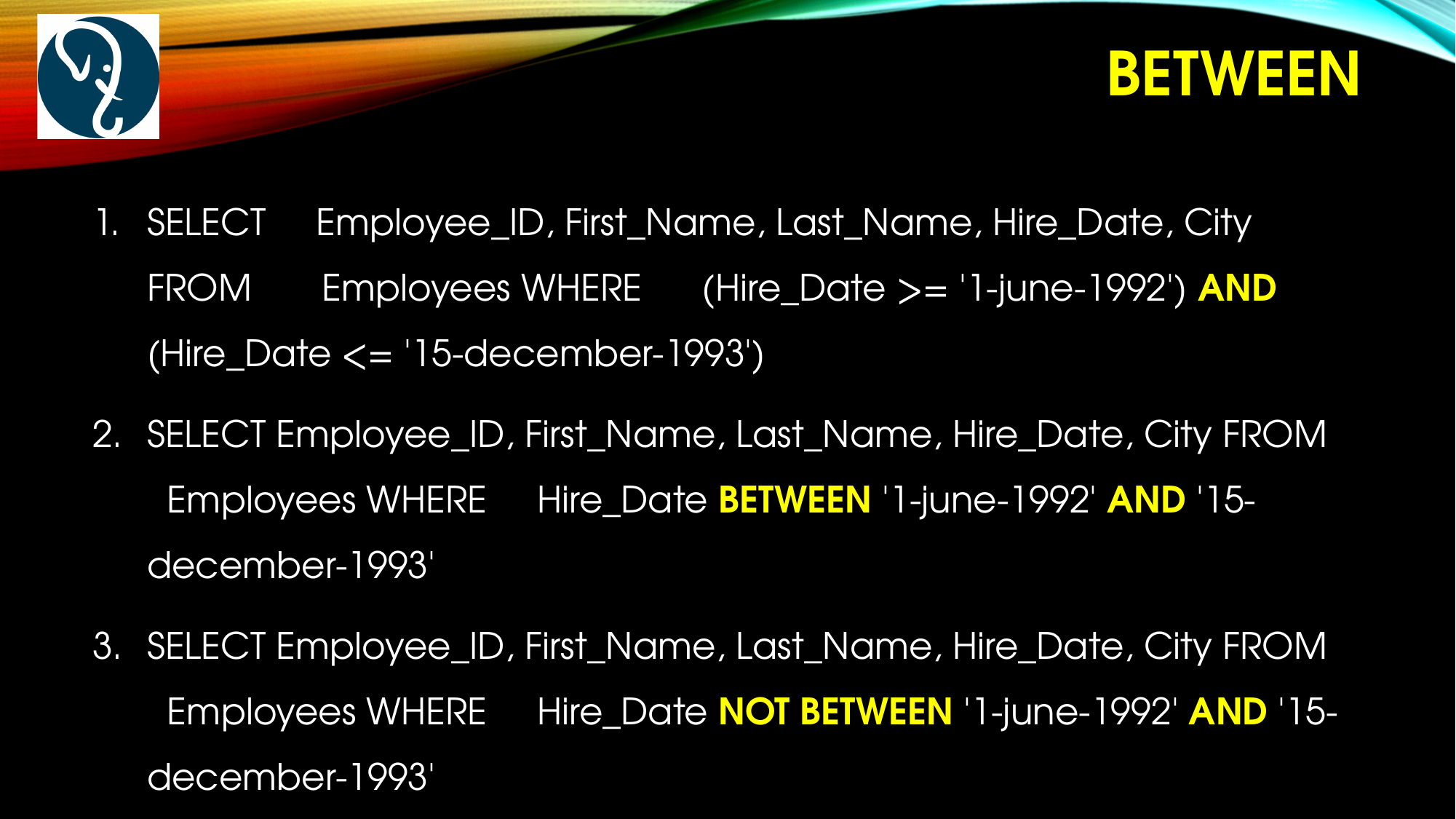

Between
SELECT     Employee_ID, First_Name, Last_Name, Hire_Date, City  FROM       Employees WHERE      (Hire_Date >= '1-june-1992') AND (Hire_Date <= '15-december-1993')
SELECT Employee_ID, First_Name, Last_Name, Hire_Date, City FROM      Employees WHERE     Hire_Date BETWEEN '1-june-1992' AND '15-december-1993'
SELECT Employee_ID, First_Name, Last_Name, Hire_Date, City FROM      Employees WHERE     Hire_Date NOT BETWEEN '1-june-1992' AND '15-december-1993'